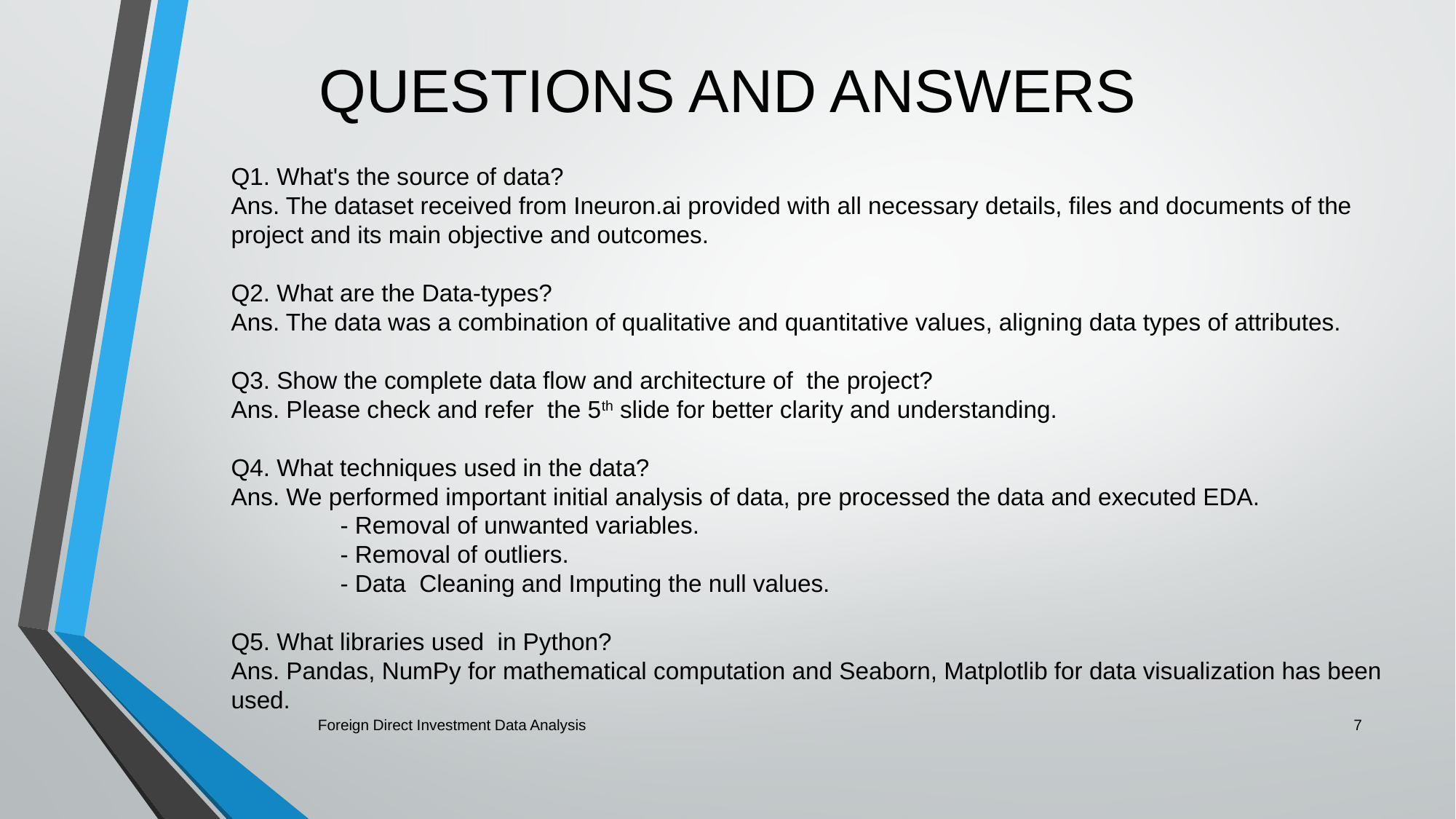

QUESTIONS AND ANSWERS
Q1. What's the source of data?
Ans. The dataset received from Ineuron.ai provided with all necessary details, files and documents of the project and its main objective and outcomes.

Q2. What are the Data-types?
Ans. The data was a combination of qualitative and quantitative values, aligning data types of attributes.

Q3. Show the complete data flow and architecture of  the project?
Ans. Please check and refer  the 5th slide for better clarity and understanding.

Q4. What techniques used in the data?
Ans. We performed important initial analysis of data, pre processed the data and executed EDA.
	- Removal of unwanted variables.
	- Removal of outliers.
	- Data  Cleaning and Imputing the null values.

Q5. What libraries used  in Python?
Ans. Pandas, NumPy for mathematical computation and Seaborn, Matplotlib for data visualization has been used.
Foreign Direct Investment Data Analysis
7